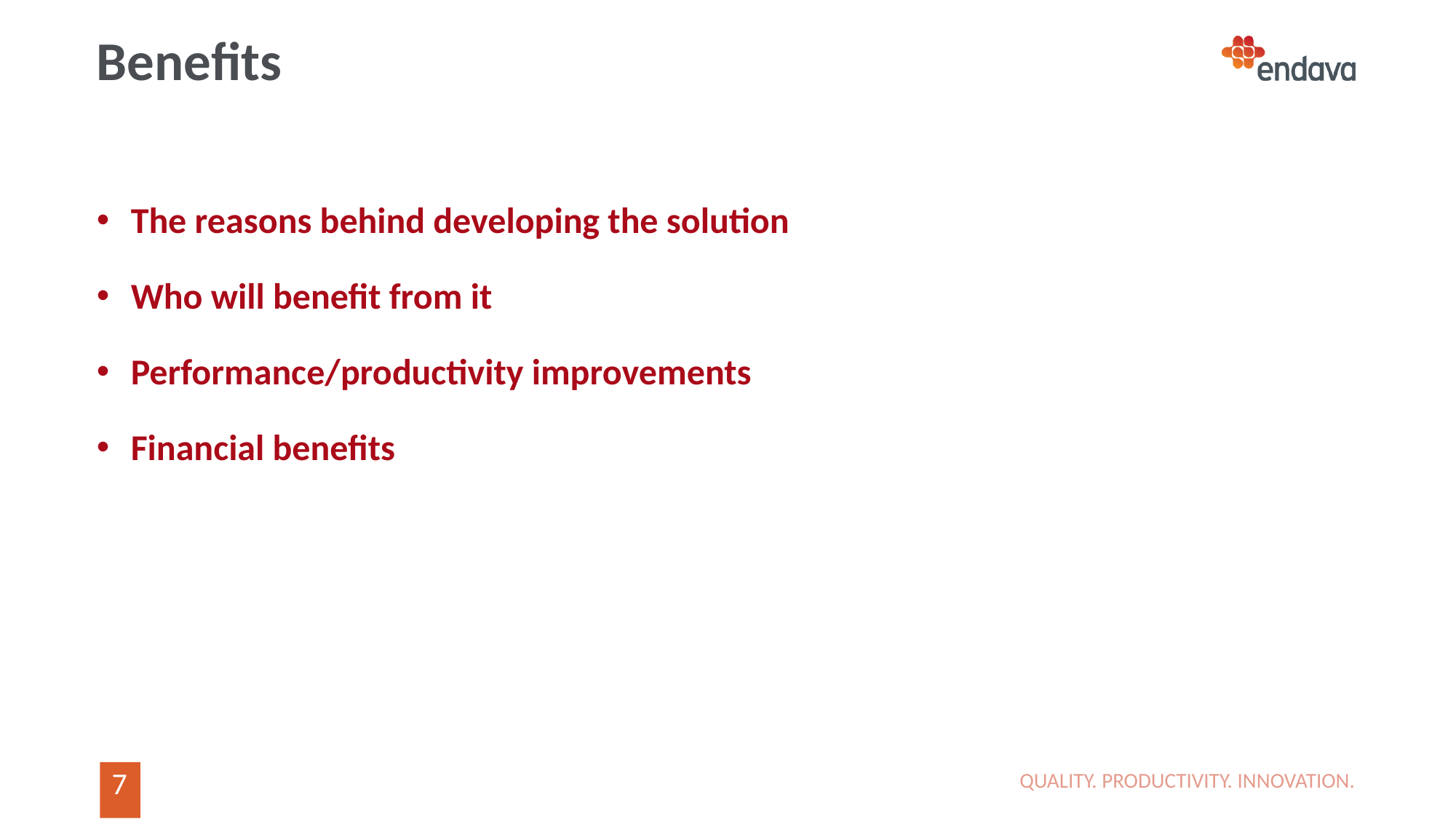

# Benefits
The reasons behind developing the solution
Who will benefit from it
Performance/productivity improvements
Financial benefits

QUALITY. PRODUCTIVITY. INNOVATION.